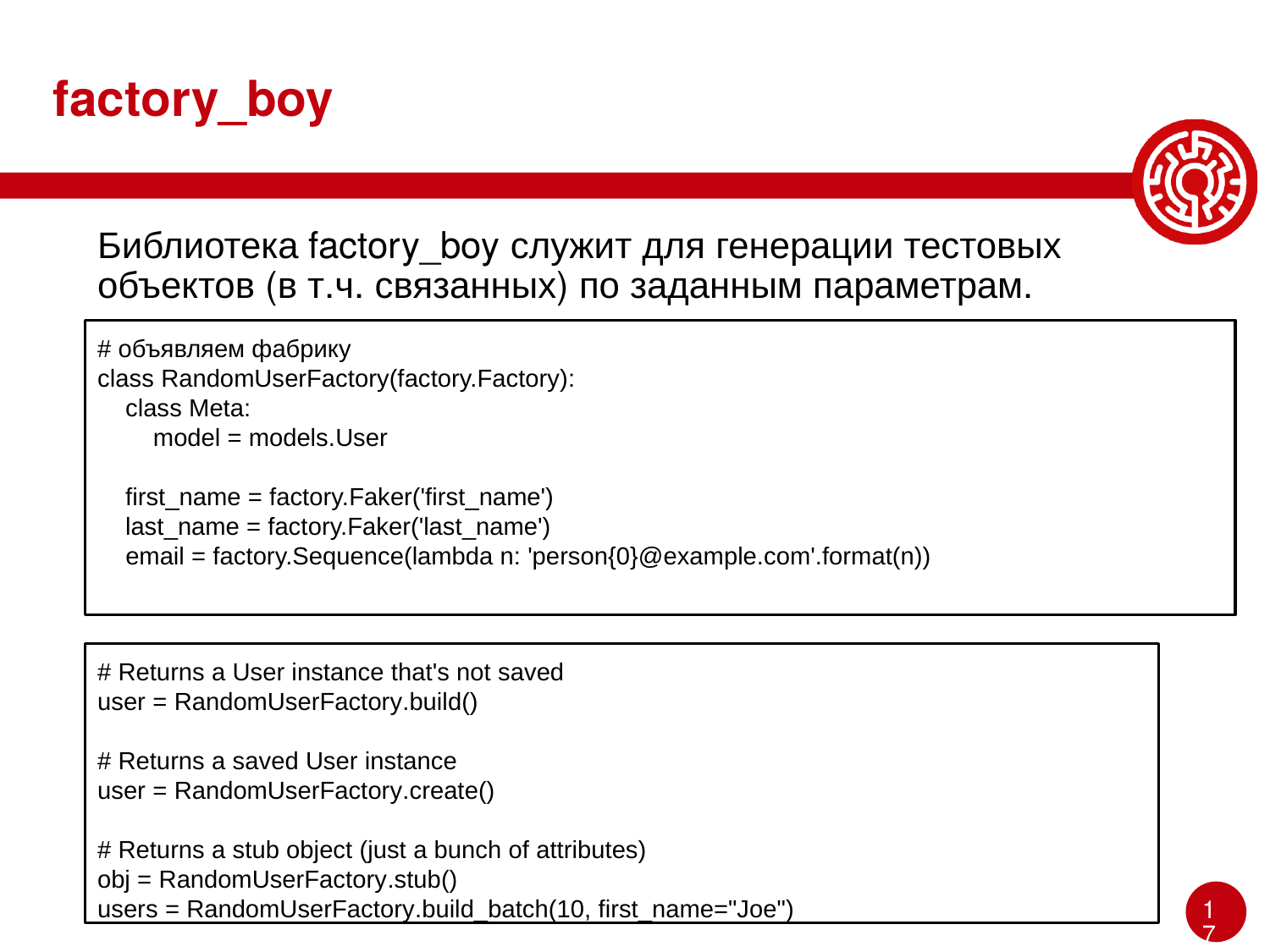

# factory_boy
Библиотека factory_boy служит для генерации тестовых объектов (в т.ч. связанных) по заданным параметрам.
# объявляем фабрику
class RandomUserFactory(factory.Factory):
    class Meta:
        model = models.User
    first_name = factory.Faker('first_name')
    last_name = factory.Faker('last_name')
    email = factory.Sequence(lambda n: 'person{0}@example.com'.format(n))
# Returns a User instance that's not saved user = RandomUserFactory.build() # Returns a saved User instance user = RandomUserFactory.create() # Returns a stub object (just a bunch of attributes) obj = RandomUserFactory.stub()
users = RandomUserFactory.build_batch(10, first_name="Joe")
17